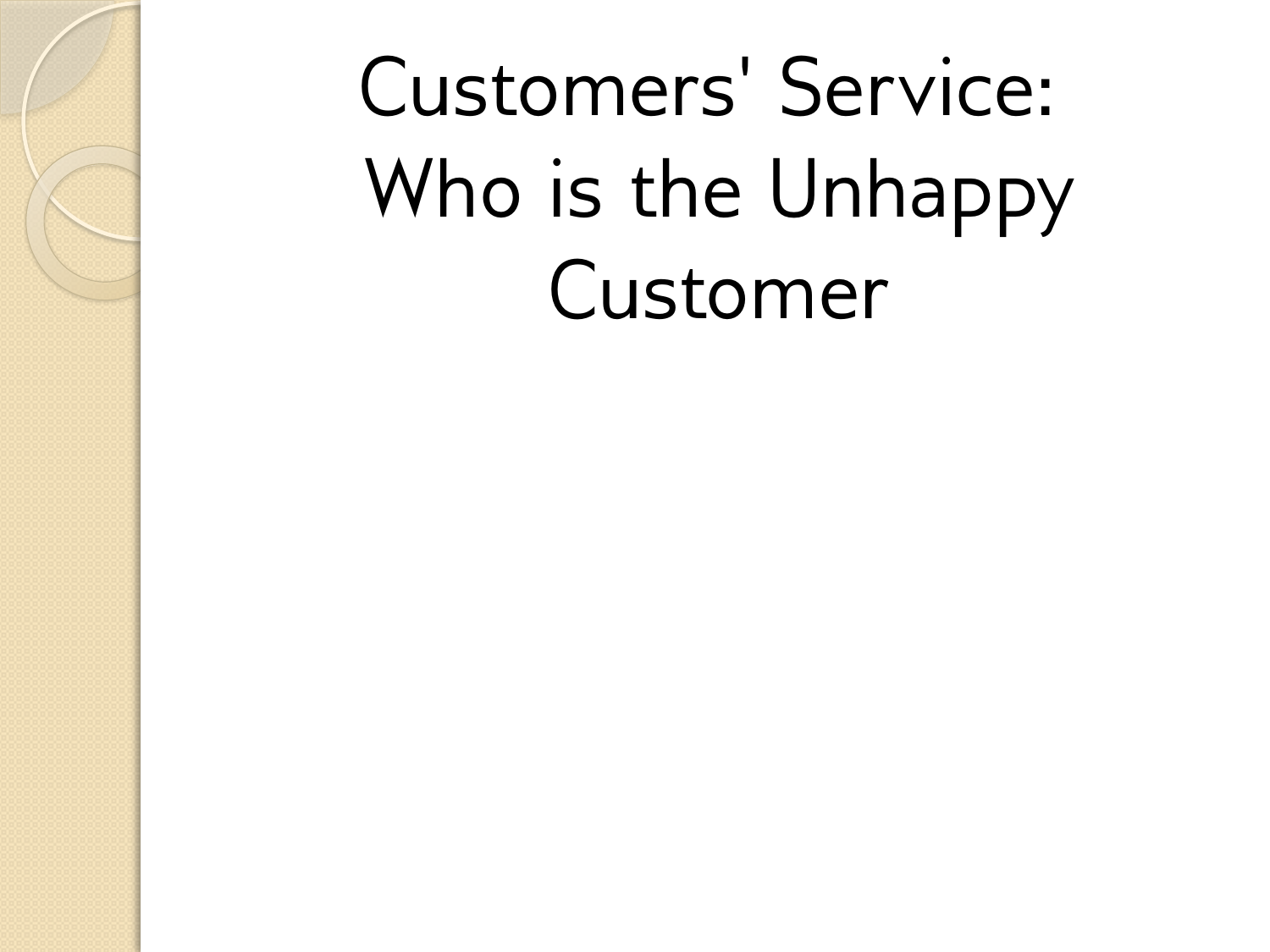

# Customers' Service: Who is the Unhappy Customer